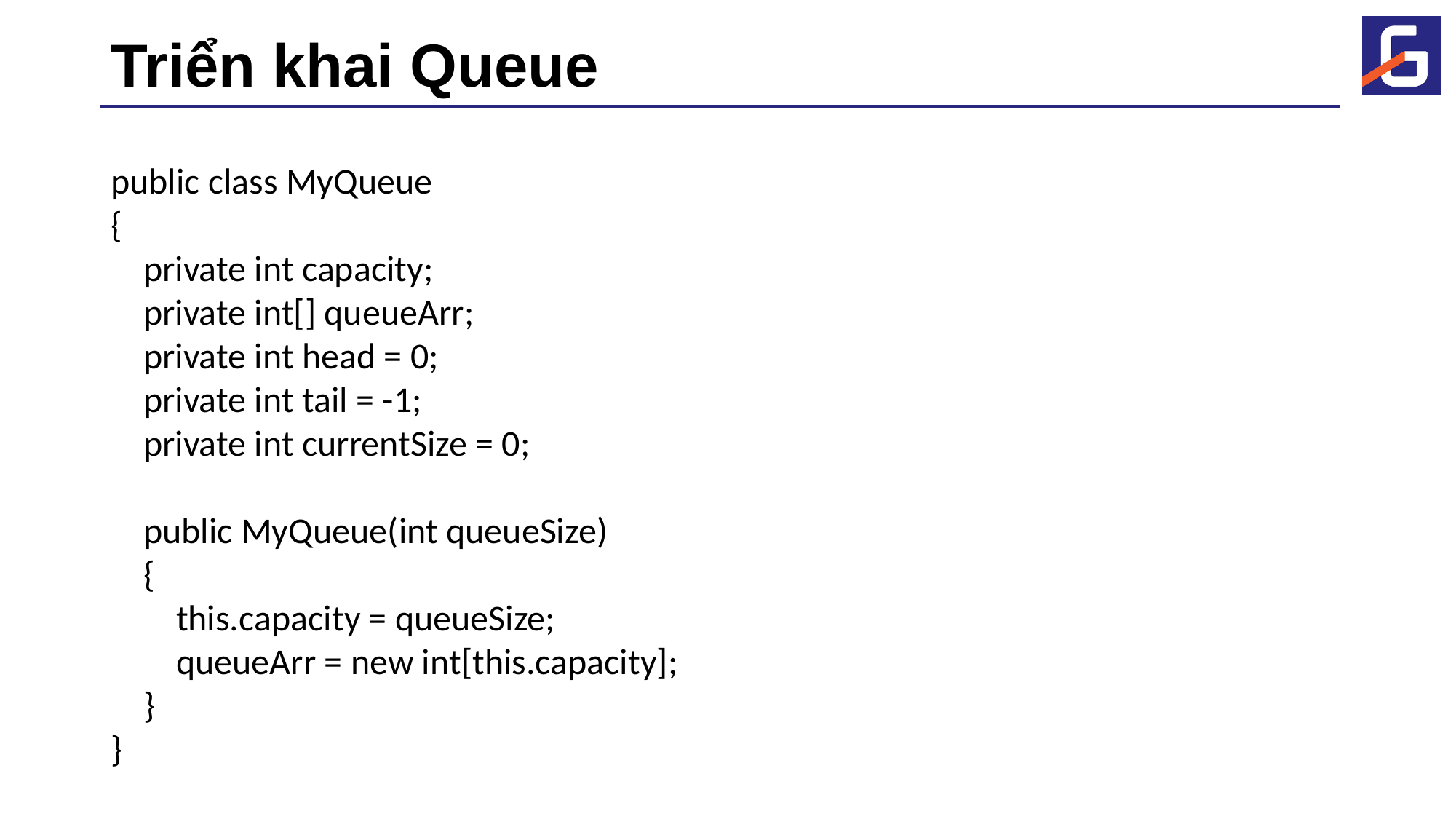

# Triển khai Queue
public class MyQueue
{
    private int capacity;
    private int[] queueArr;
    private int head = 0;
    private int tail = -1;
    private int currentSize = 0;
    public MyQueue(int queueSize)
    {
        this.capacity = queueSize;
        queueArr = new int[this.capacity];
    }
}